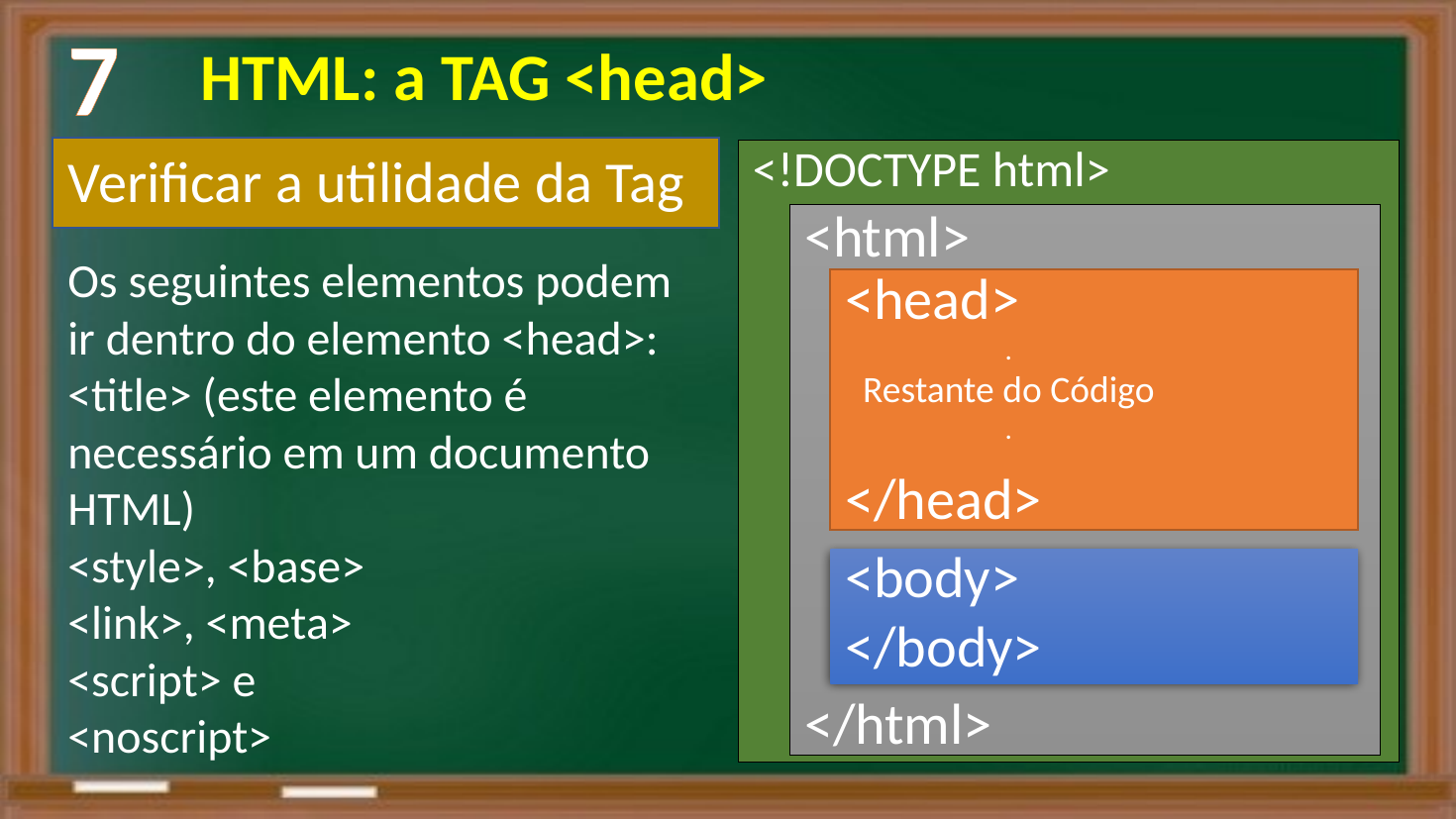

7
         HTML: a TAG <head>
<!DOCTYPE html>
Verificar a utilidade da Tag

<html>

Os seguintes elementos podem ir dentro do elemento <head>:
<title> (este elemento é necessário em um documento HTML)
<style>, <base>
<link>, <meta>
<script> e
<noscript>
<head>

.
Restante do Código
.
</head>
<body>
</body>

</html>